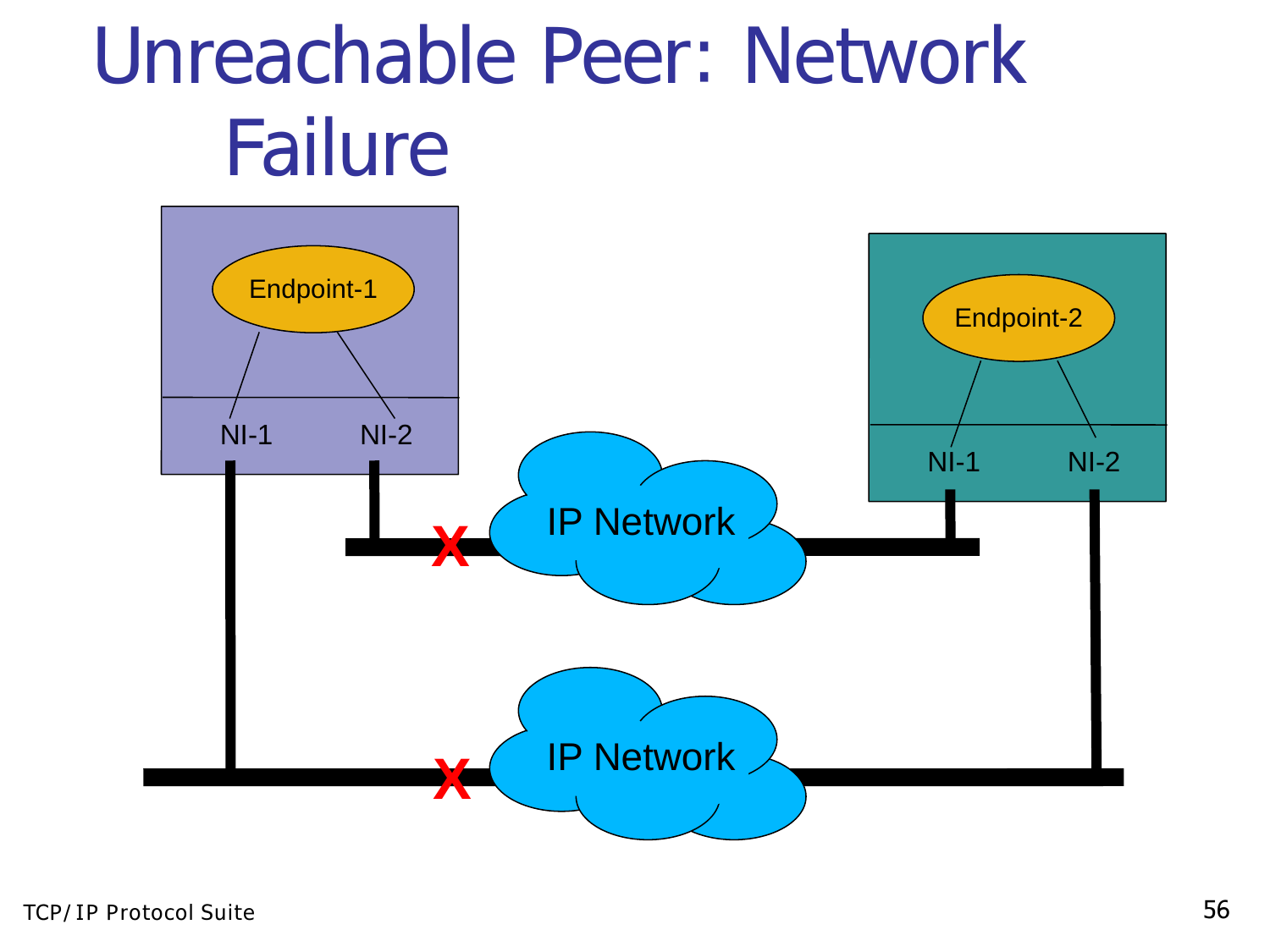

# Unreachable Peer: Network Failure

Endpoint-1

Endpoint-2

NI-1

NI-2

IP Network

NI-1

NI-2

X

IP Network

X

56
TCP/IP Protocol Suite